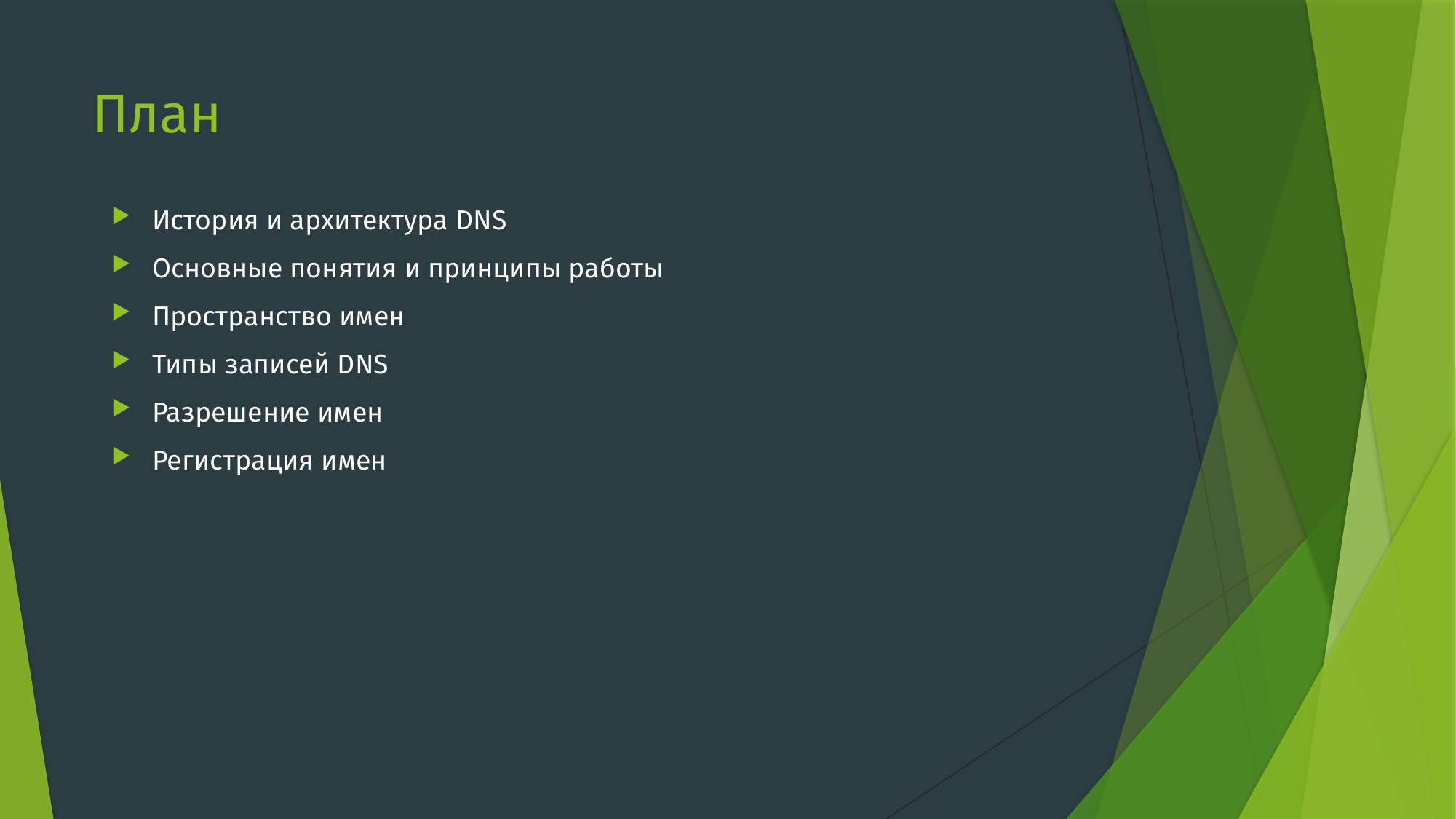

# План
История и архитектура DNS
Основные понятия и принципы работы
Пространство имен
Типы записей DNS
Разрешение имен
Регистрация имен